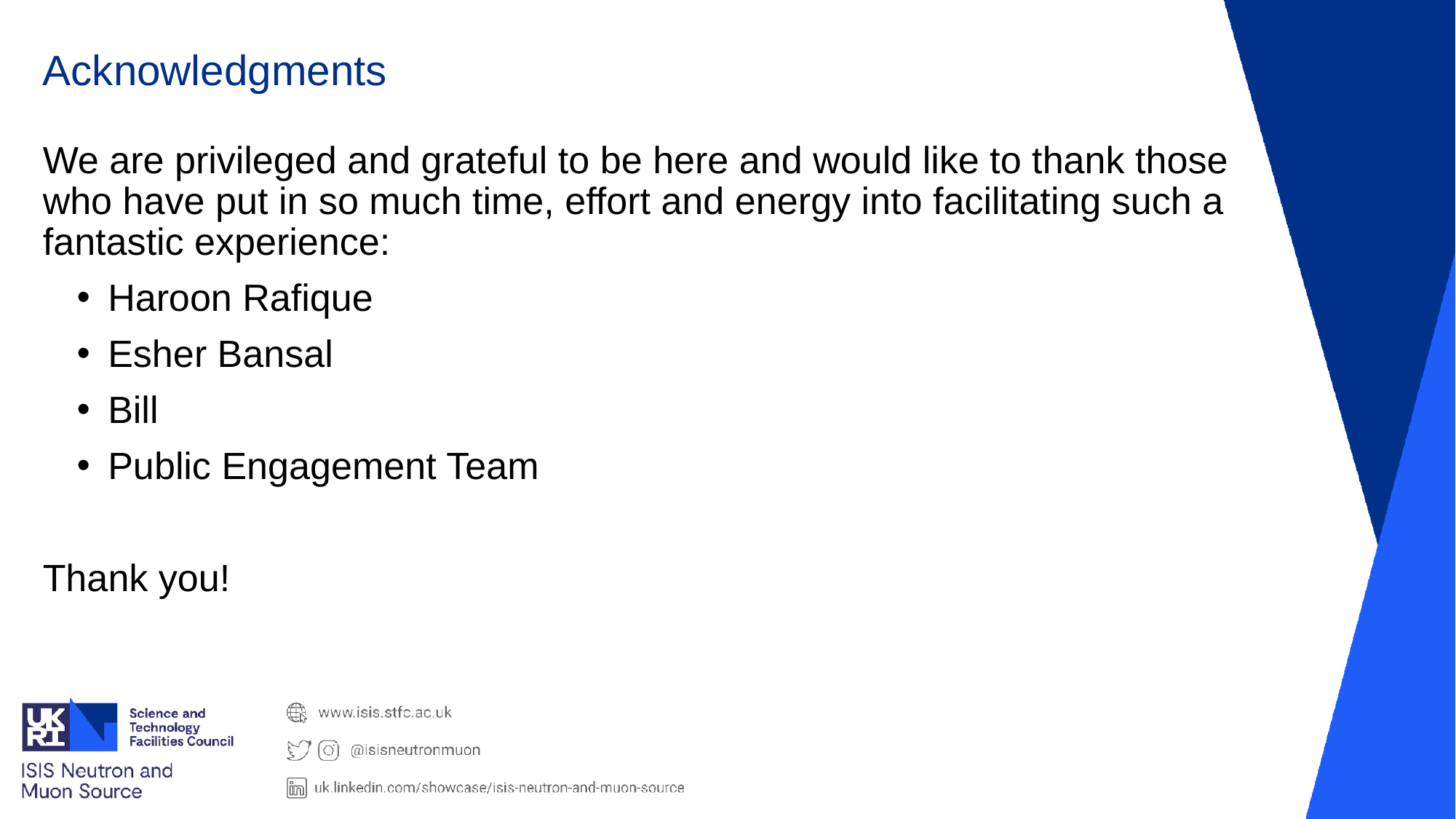

# Acknowledgments
We are privileged and grateful to be here and would like to thank those who have put in so much time, effort and energy into facilitating such a fantastic experience:
 Haroon Rafique
 Esher Bansal
 Bill
 Public Engagement Team

Thank you!